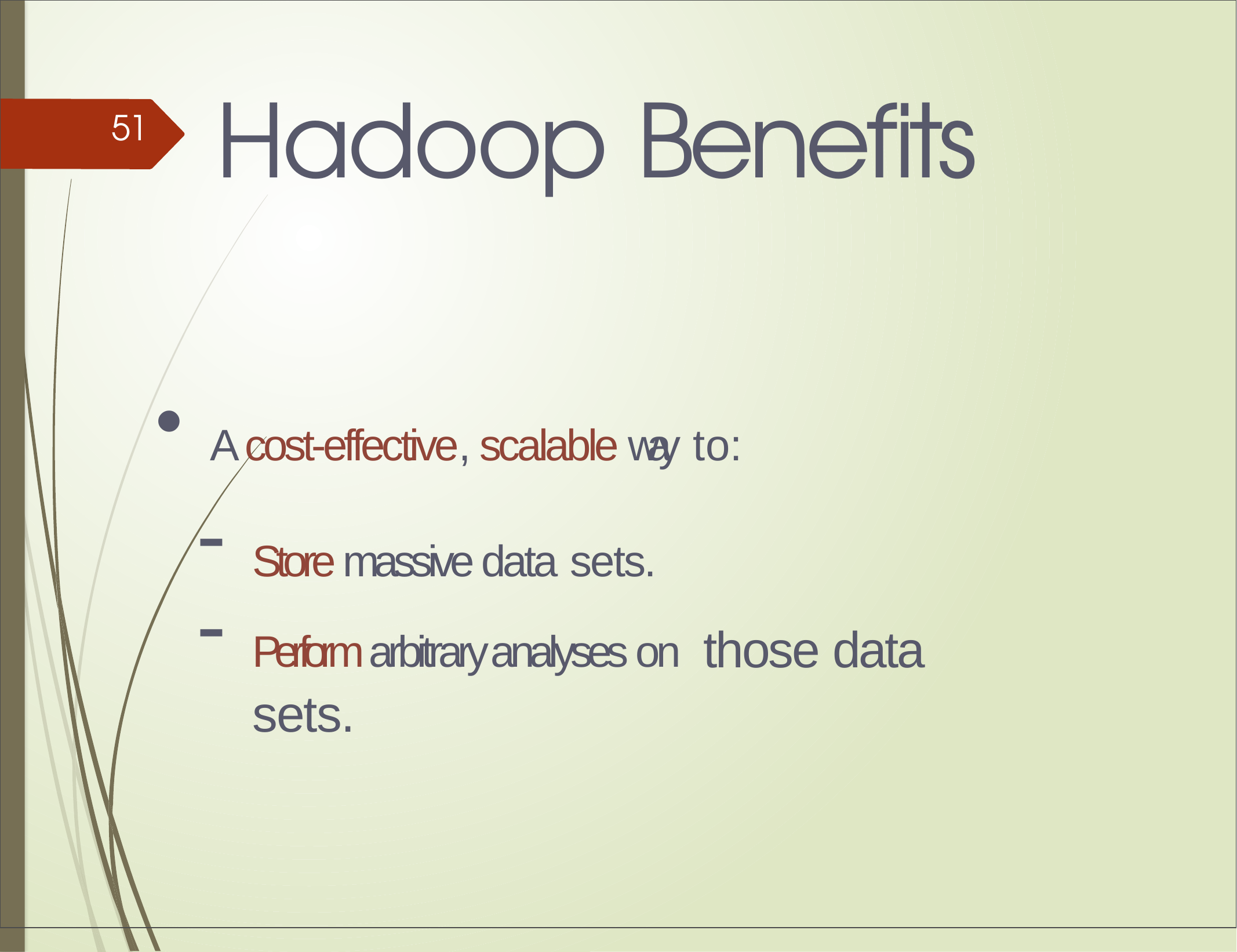

# Hadoop Benefits
51
A cost-effective, scalable way to:
Store massive data sets.
Perform arbitrary analyses on  those data sets.